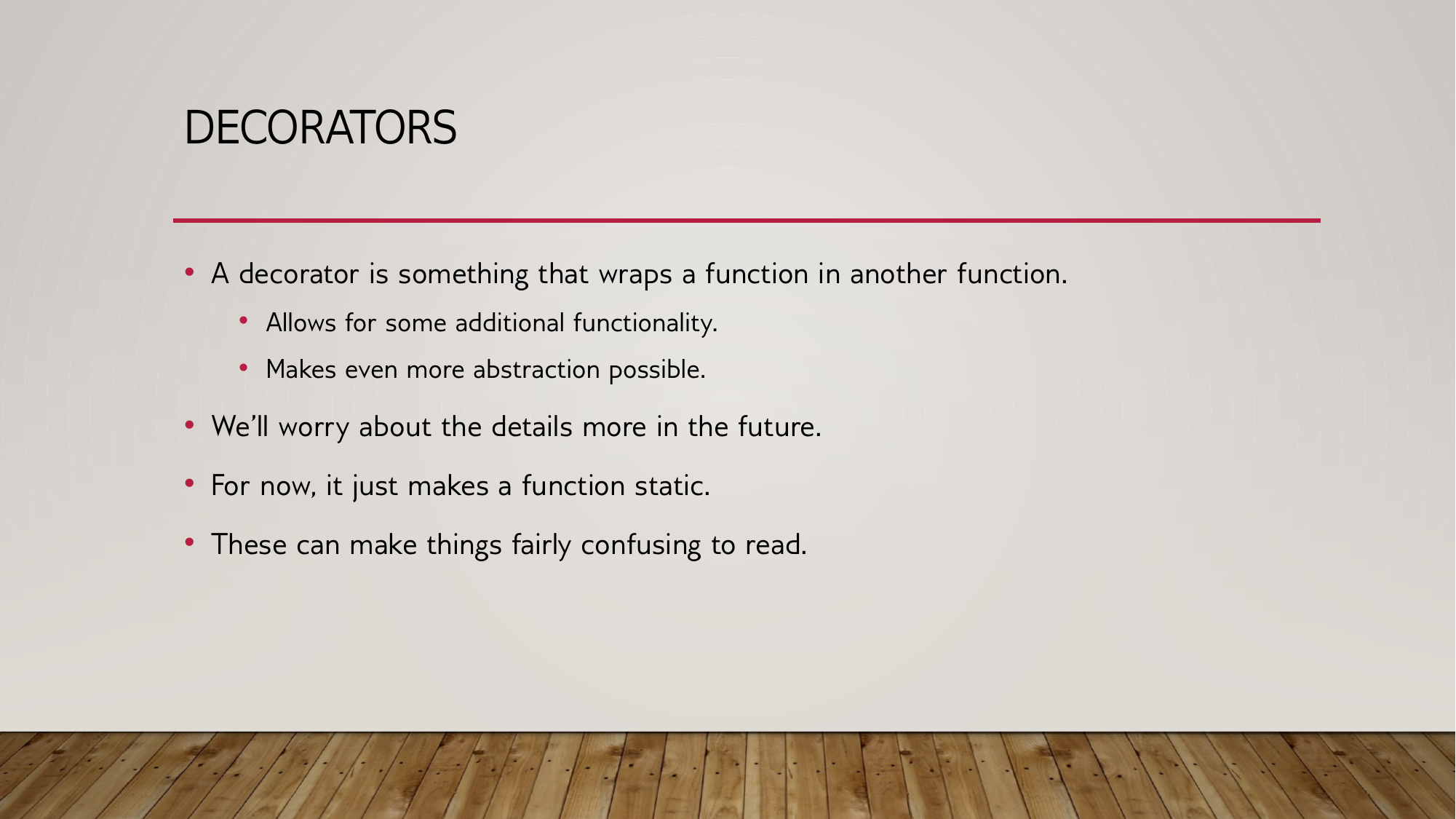

# Decorators
A decorator is something that wraps a function in another function.
Allows for some additional functionality.
Makes even more abstraction possible.
We’ll worry about the details more in the future.
For now, it just makes a function static.
These can make things fairly confusing to read.